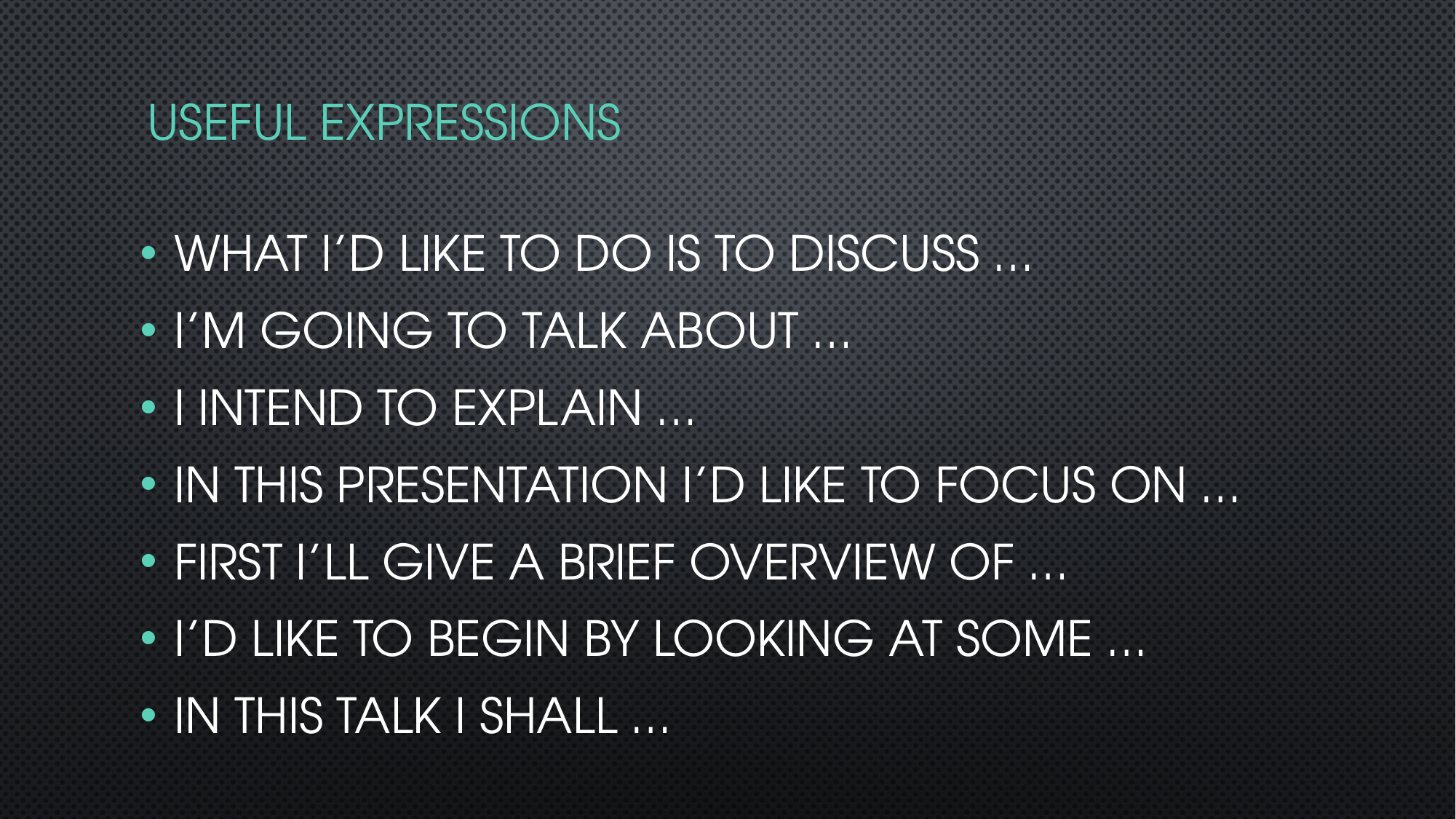

# Useful expressions
What i’d like to do is to discuss …
I’m going to talk about …
I intend to explain …
In this presentation i’d like to focus on …
First i’ll give a brief overview of …
I’d like to begin by looking at some …
In this talk i shall …